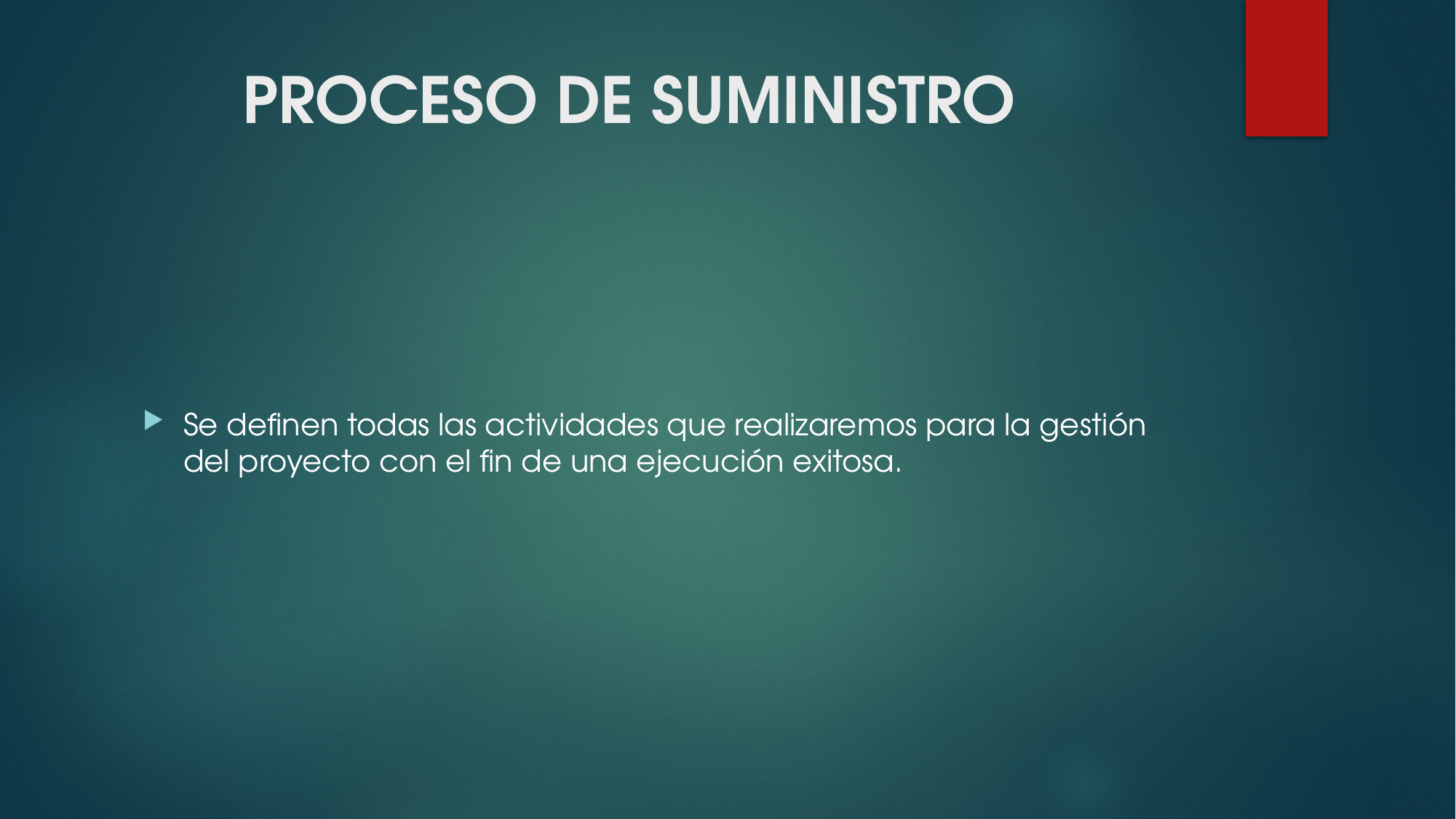

# PROCESO DE SUMINISTRO

Se definen todas las actividades que realizaremos para la gestión del proyecto con el fin de una ejecución exitosa.